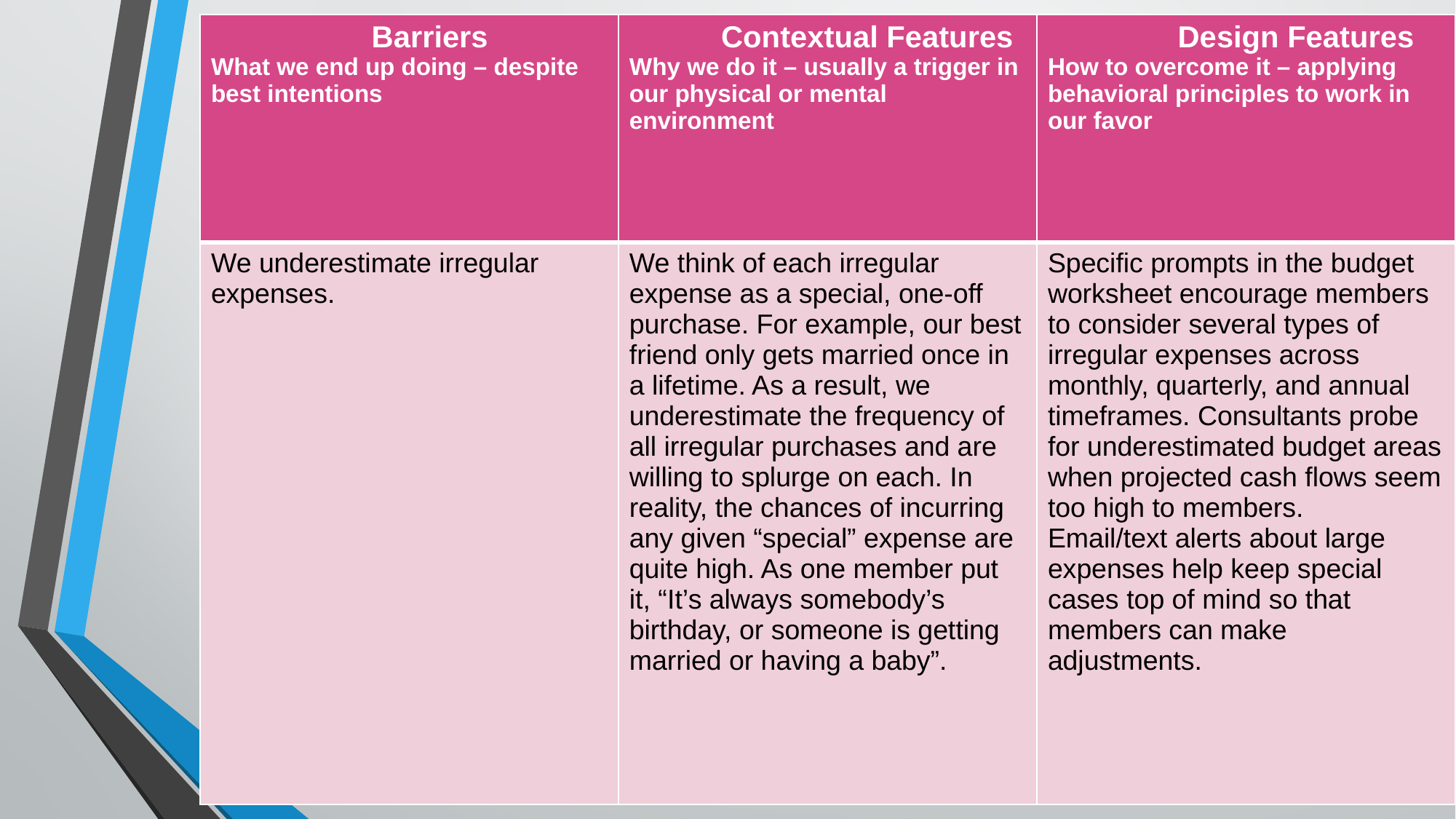

| Barriers What we end up doing – despite best intentions | Contextual Features Why we do it – usually a trigger in our physical or mental environment | Design Features How to overcome it – applying behavioral principles to work in our favor |
| --- | --- | --- |
| We underestimate irregular expenses. | We think of each irregular expense as a special, one-off purchase. For example, our best friend only gets married once in a lifetime. As a result, we underestimate the frequency of all irregular purchases and are willing to splurge on each. In reality, the chances of incurring any given “special” expense are quite high. As one member put it, “It’s always somebody’s birthday, or someone is getting married or having a baby”. | Specific prompts in the budget worksheet encourage members to consider several types of irregular expenses across monthly, quarterly, and annual timeframes. Consultants probe for underestimated budget areas when projected cash flows seem too high to members. Email/text alerts about large expenses help keep special cases top of mind so that members can make adjustments. |